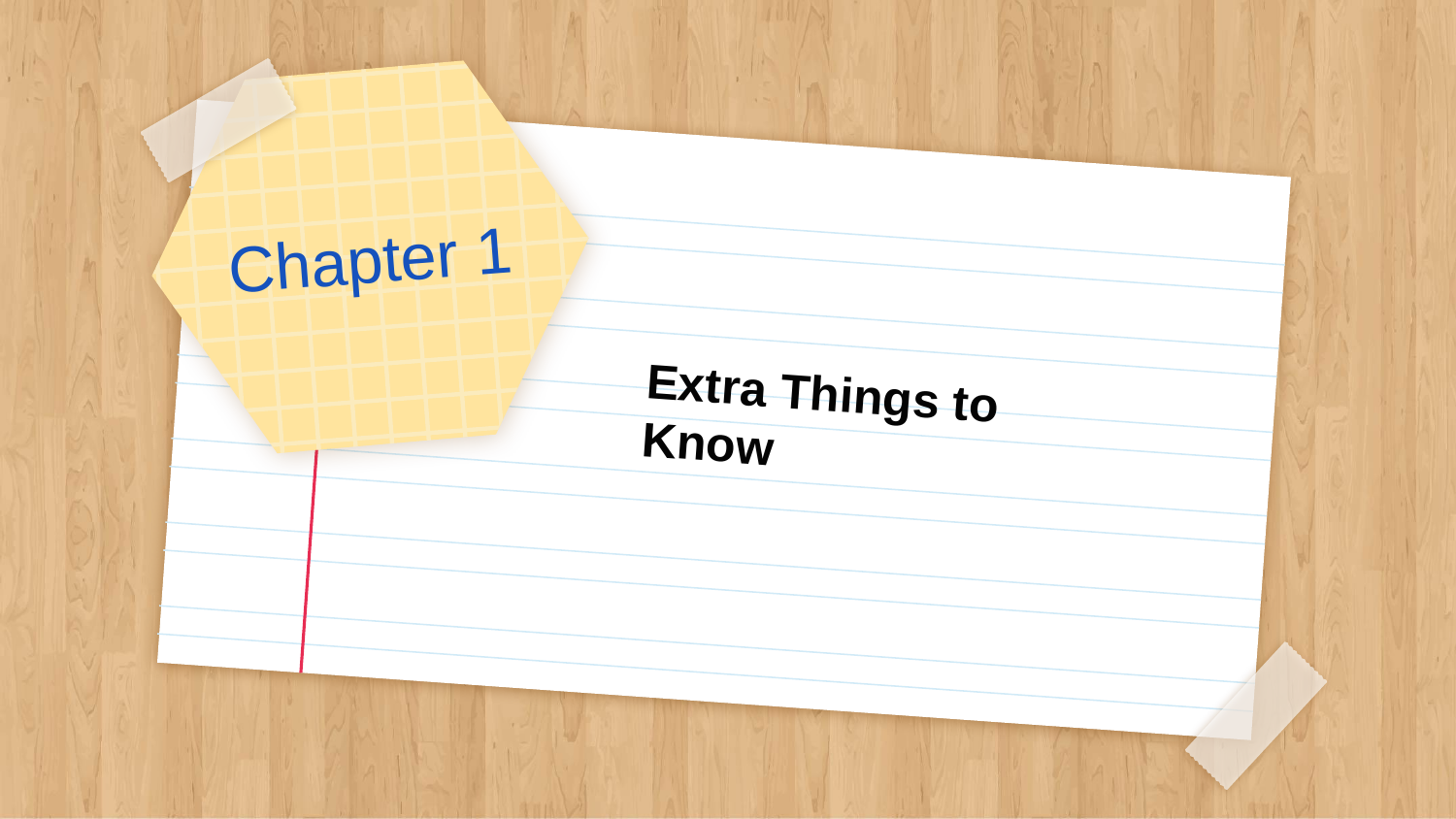

# Chapter 1
Extra Things to Know